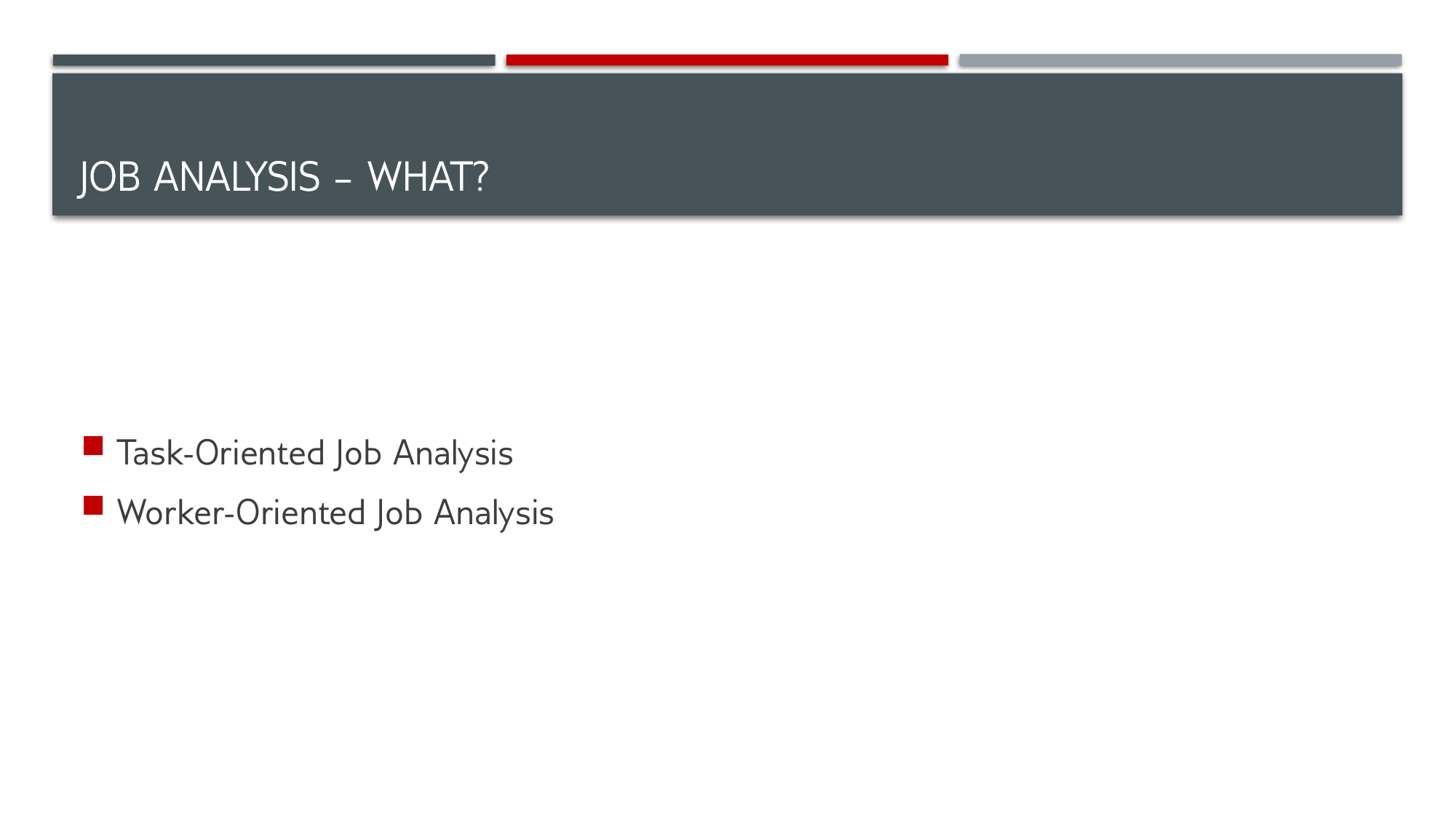

# Job Analysis – What?
Task-Oriented Job Analysis
Worker-Oriented Job Analysis